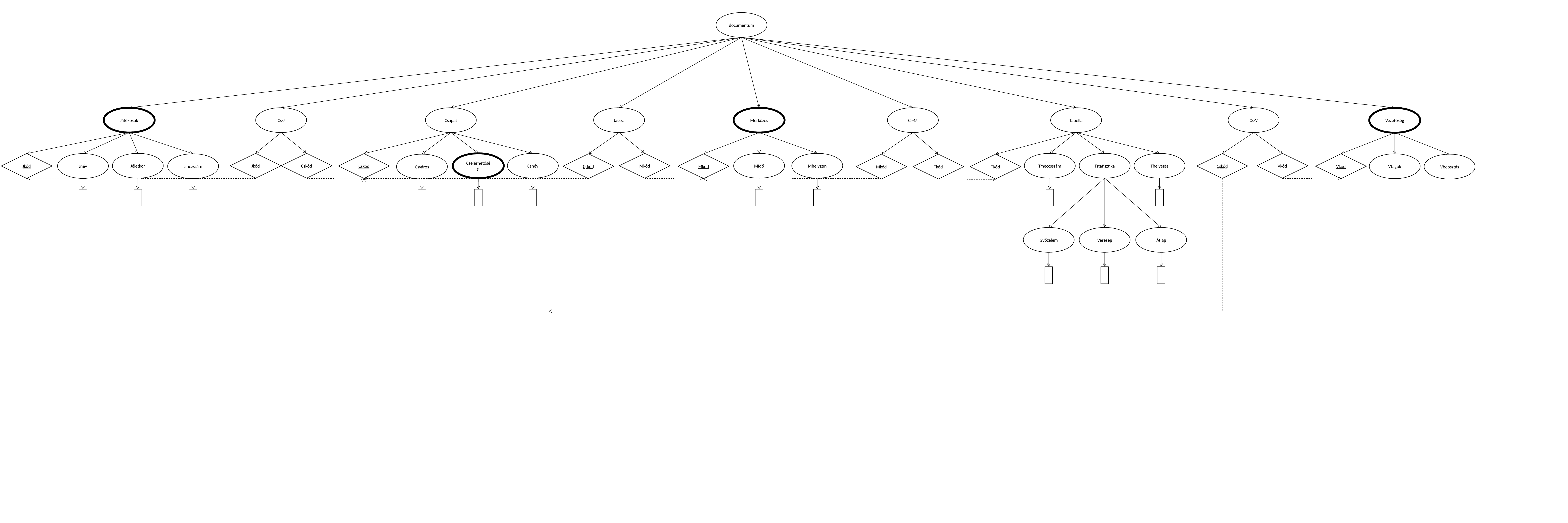

documentum
Játékosok
Cs-J
Csapat
Játsza
Mérkőzés
Cs-M
Tabella
Cs-V
Vezetőség
Jéletkor
Jkód
Cskód
Cselérhetőség
Csnév
Mkód
MIdő
Mhelyszín
Tmeccsszám
Tstatisztika
Thelyezés
Vkód
Cskód
Jnév
Cskód
Jkód
Jmezszám
Cskód
Mkód
Vkód
Vtagok
Vbeosztás
Csváros
Mkód
Tkód
Tkód

Győzelem
Vereség
Átlag